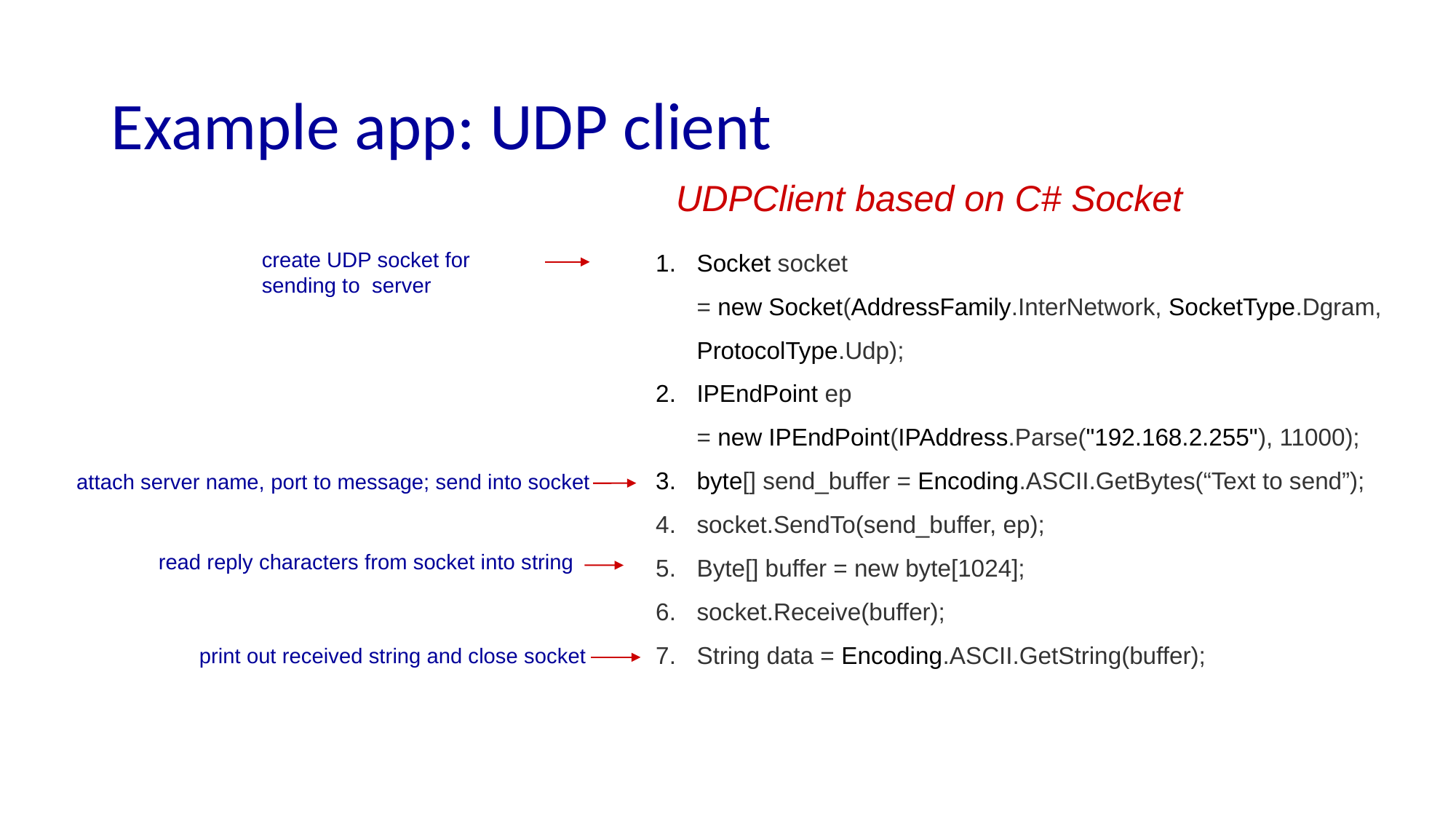

# Example app: UDP client
 UDPClient based on C# Socket
Socket socket = new Socket(AddressFamily.InterNetwork, SocketType.Dgram,
ProtocolType.Udp);
IPEndPoint ep = new IPEndPoint(IPAddress.Parse("192.168.2.255"), 11000);
byte[] send_buffer = Encoding.ASCII.GetBytes(“Text to send”);
socket.SendTo(send_buffer, ep);
Byte[] buffer = new byte[1024];
socket.Receive(buffer);
String data = Encoding.ASCII.GetString(buffer);
create UDP socket for sending to  server
attach server name, port to message; send into socket

read reply characters from socket into string
print out received string and close socket